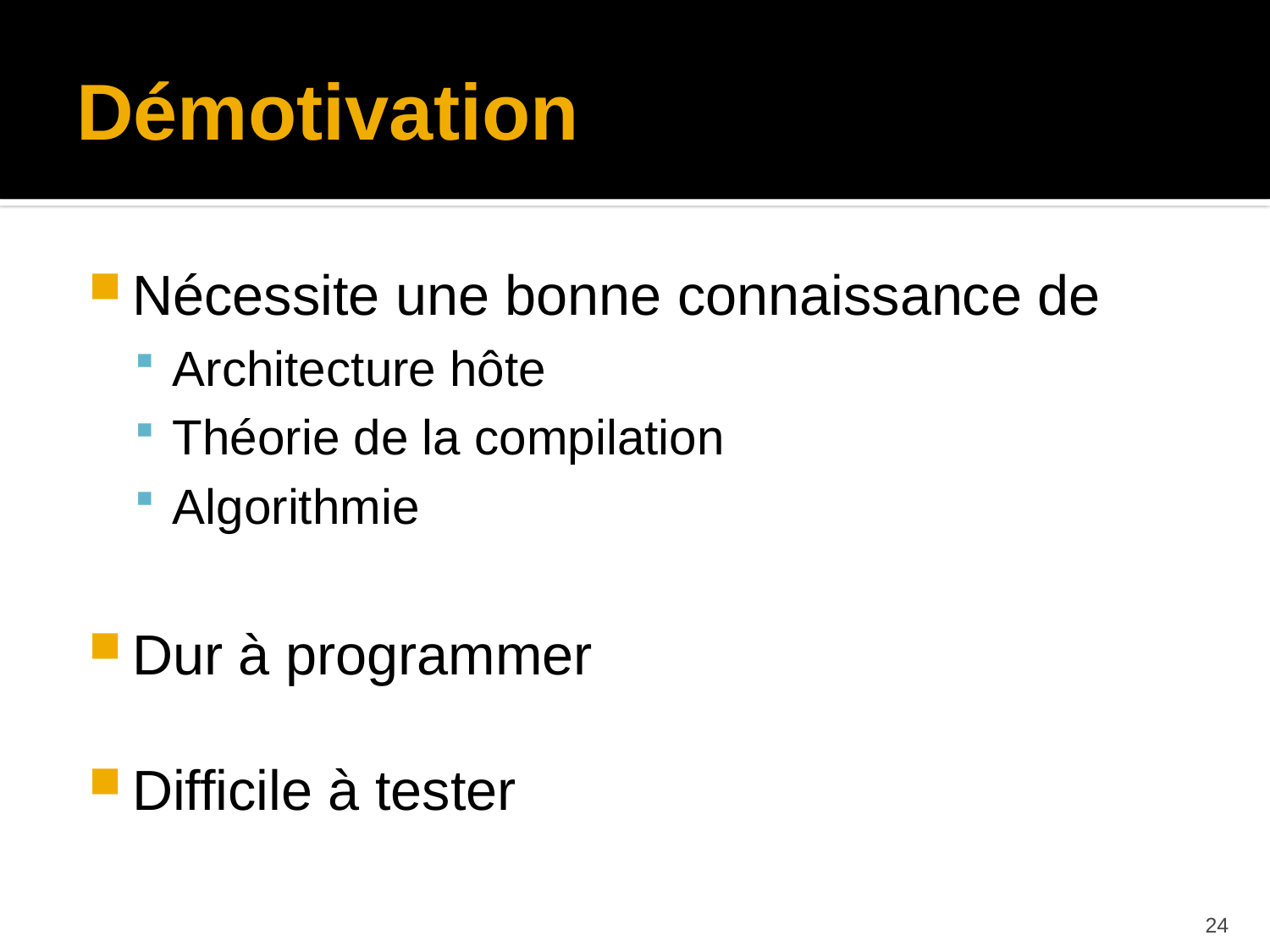

# Démotivation
Nécessite une bonne connaissance de
Architecture hôte
Théorie de la compilation
Algorithmie

Dur à programmer

Difficile à tester

24